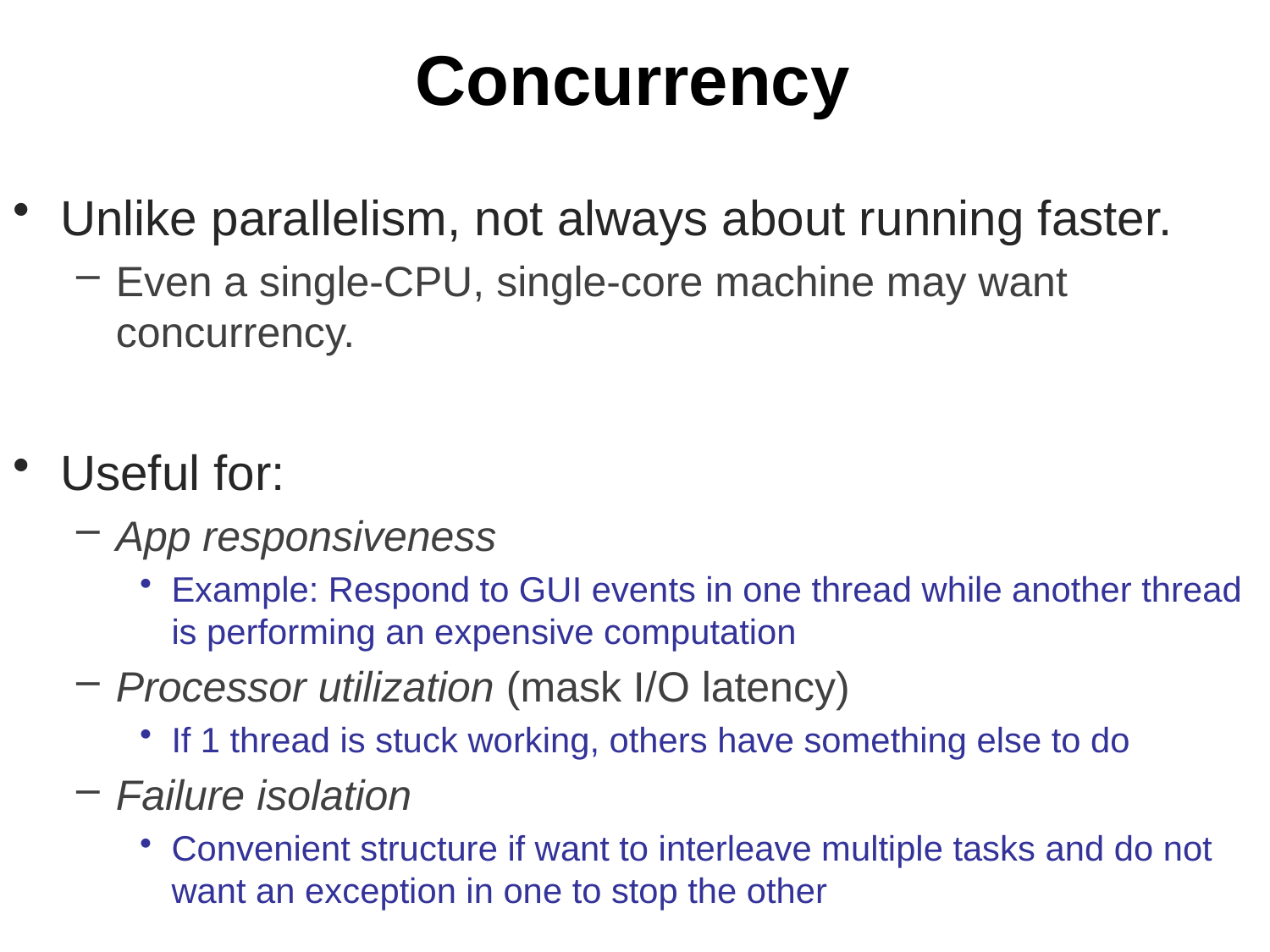

# Concurrency
Unlike parallelism, not always about running faster.
Even a single-CPU, single-core machine may want concurrency.

Useful for:
App responsiveness
Example: Respond to GUI events in one thread while another thread is performing an expensive computation
Processor utilization (mask I/O latency)
If 1 thread is stuck working, others have something else to do
Failure isolation
Convenient structure if want to interleave multiple tasks and do not want an exception in one to stop the other